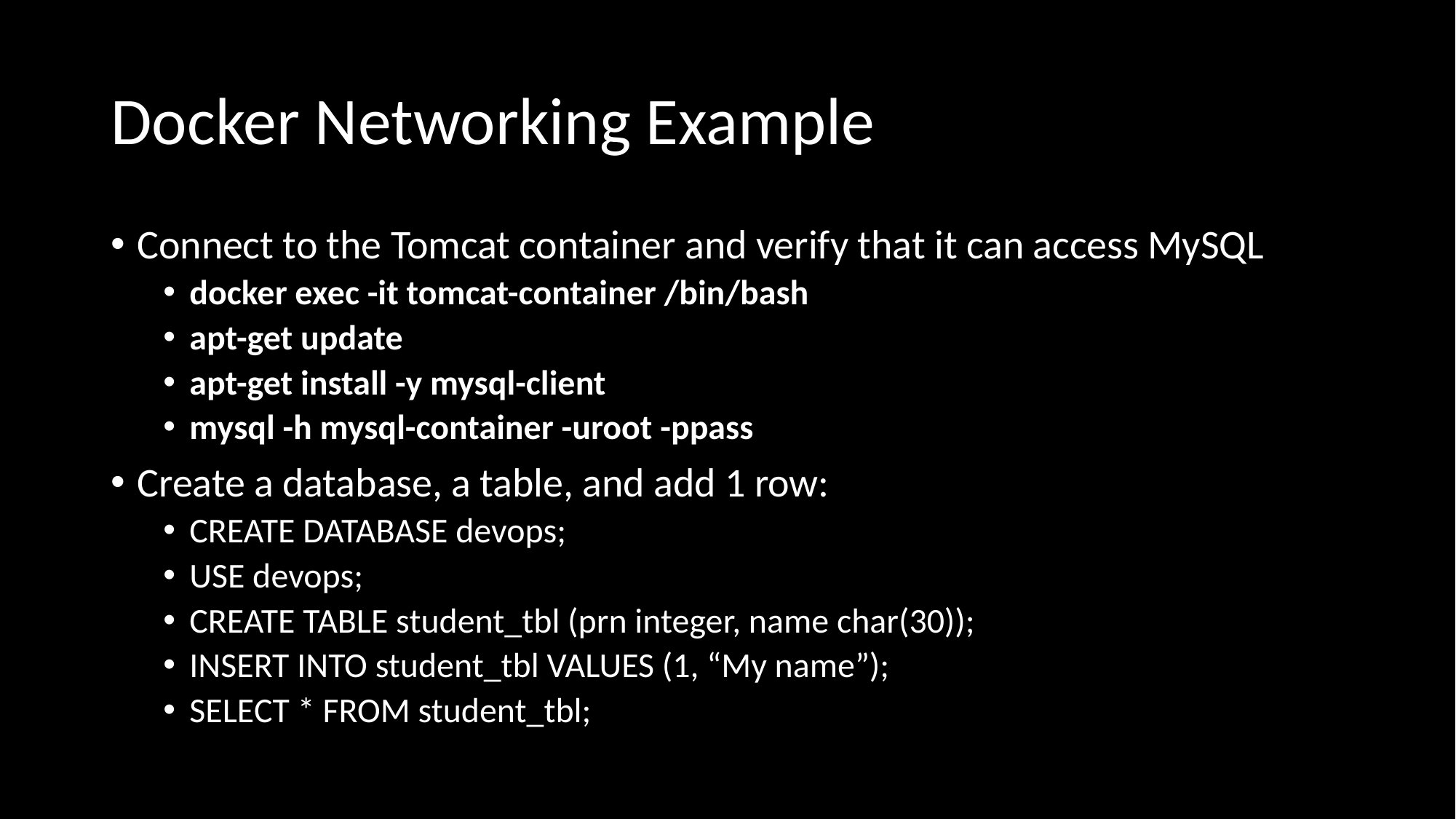

# Docker Networking Example
Connect to the Tomcat container and verify that it can access MySQL
docker exec -it tomcat-container /bin/bash
apt-get update
apt-get install -y mysql-client
mysql -h mysql-container -uroot -ppass
Create a database, a table, and add 1 row:
CREATE DATABASE devops;
USE devops;
CREATE TABLE student_tbl (prn integer, name char(30));
INSERT INTO student_tbl VALUES (1, “My name”);
SELECT * FROM student_tbl;